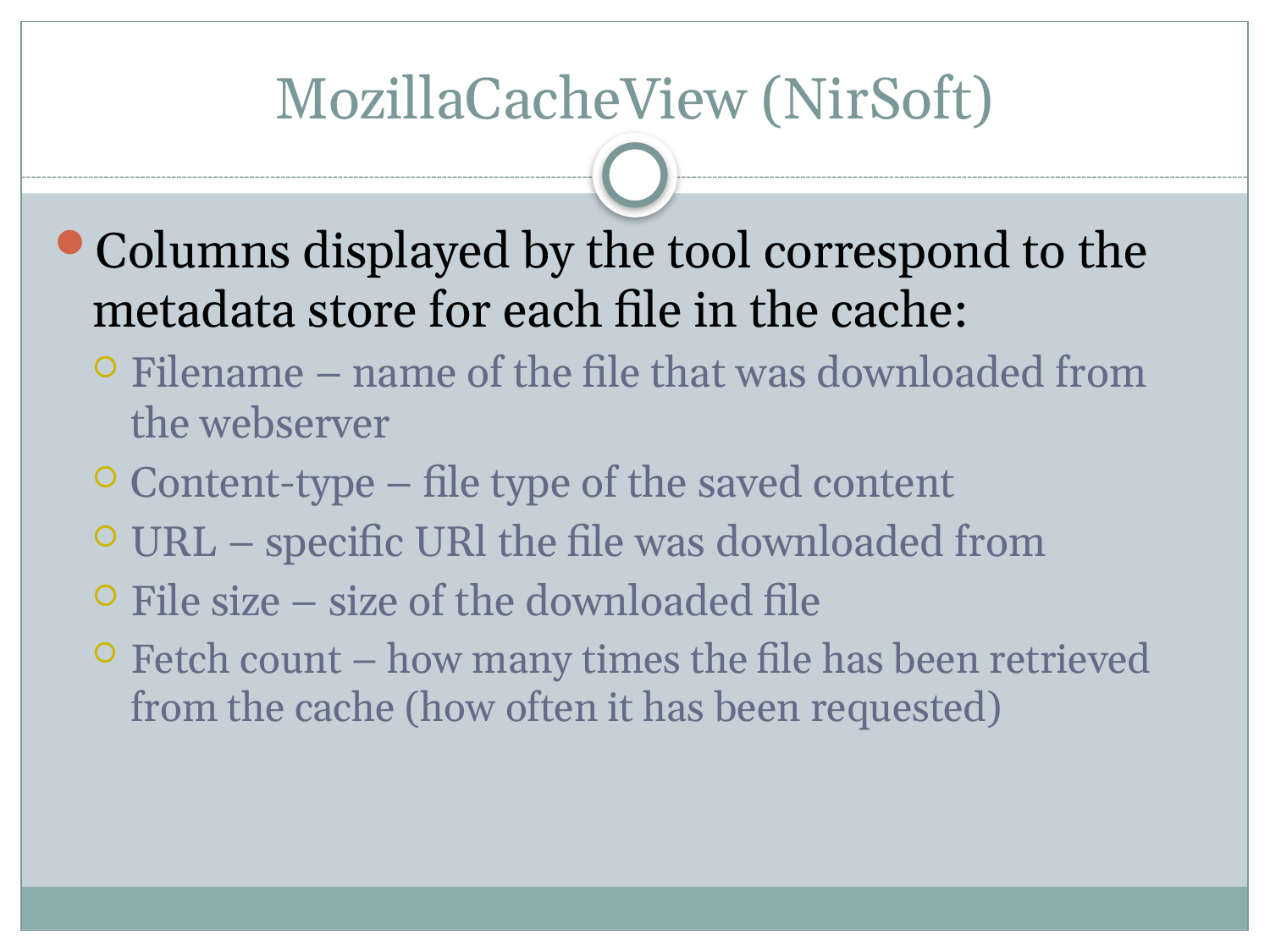

# MozillaCacheView (NirSoft)
Columns displayed by the tool correspond to the metadata store for each file in the cache:
Filename – name of the file that was downloaded from the webserver
Content-type – file type of the saved content
URL – specific URl the file was downloaded from
File size – size of the downloaded file
Fetch count – how many times the file has been retrieved from the cache (how often it has been requested)